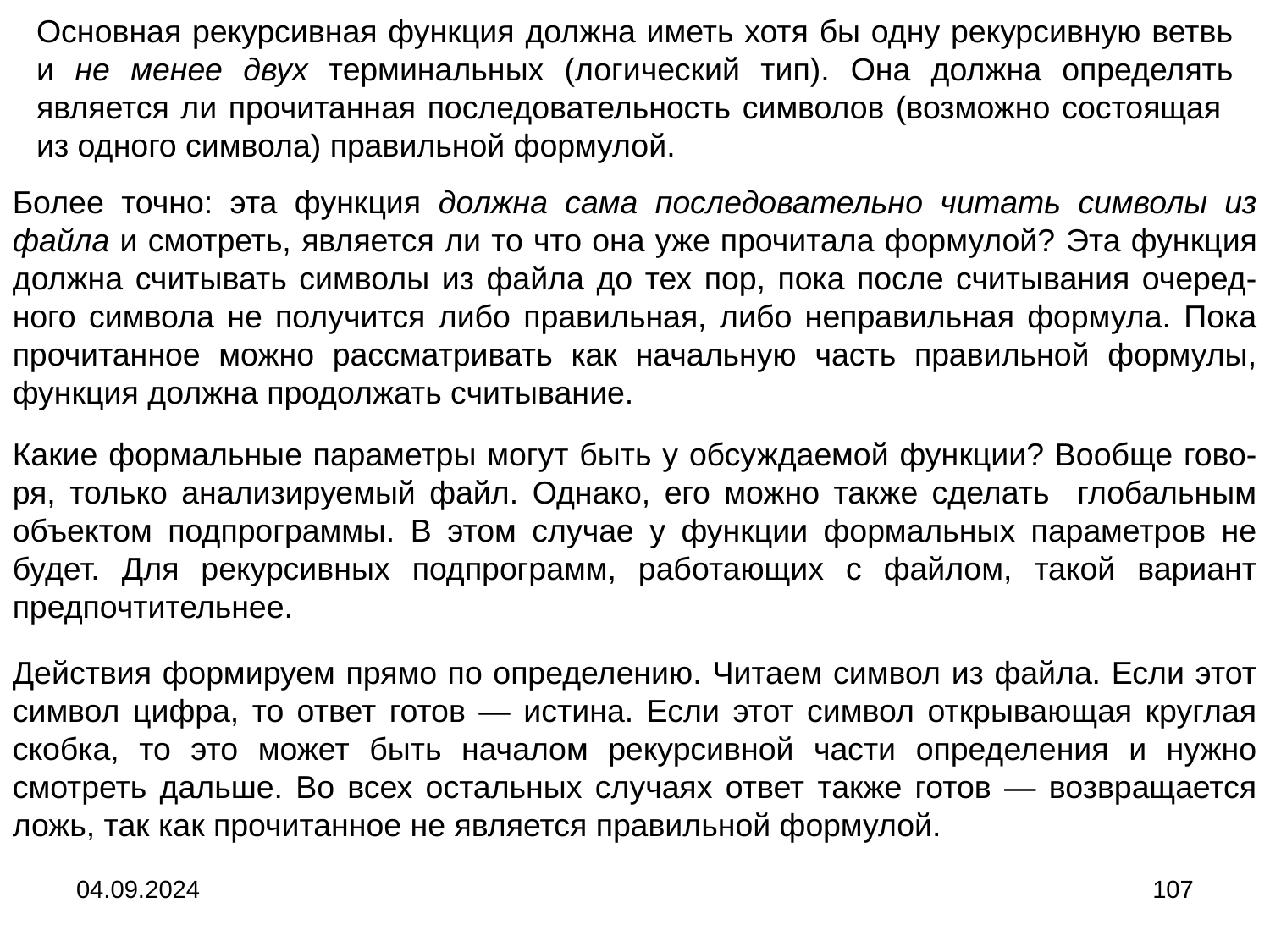

Основная рекурсивная функция должна иметь хотя бы одну рекурсивную ветвь и не менее двух терминальных (логический тип). Она должна определять является ли прочитанная последовательность символов (возможно состоящая  из одного символа) правильной формулой.
Более точно: эта функция должна сама последовательно читать символы из файла и смотреть, является ли то что она уже прочитала формулой? Эта функция должна считывать символы из файла до тех пор, пока после считывания очеред-ного символа не получится либо правильная, либо неправильная формула. Пока прочитанное можно рассматривать как начальную часть правильной формулы, функция должна продолжать считывание.

Какие формальные параметры могут быть у обсуждаемой функции? Вообще гово-ря, только анализируемый файл. Однако, его можно также сделать  глобальным объектом подпрограммы. В этом случае у функции формальных параметров не будет. Для рекурсивных подпрограмм, работающих с файлом, такой вариант предпочтительнее.
Действия формируем прямо по определению. Читаем символ из файла. Если этот символ цифра, то ответ готов ― истина. Если этот символ открывающая круглая скобка, то это может быть началом рекурсивной части определения и нужно смотреть дальше. Во всех остальных случаях ответ также готов ― возвращается ложь, так как прочитанное не является правильной формулой.
04.09.2024
107